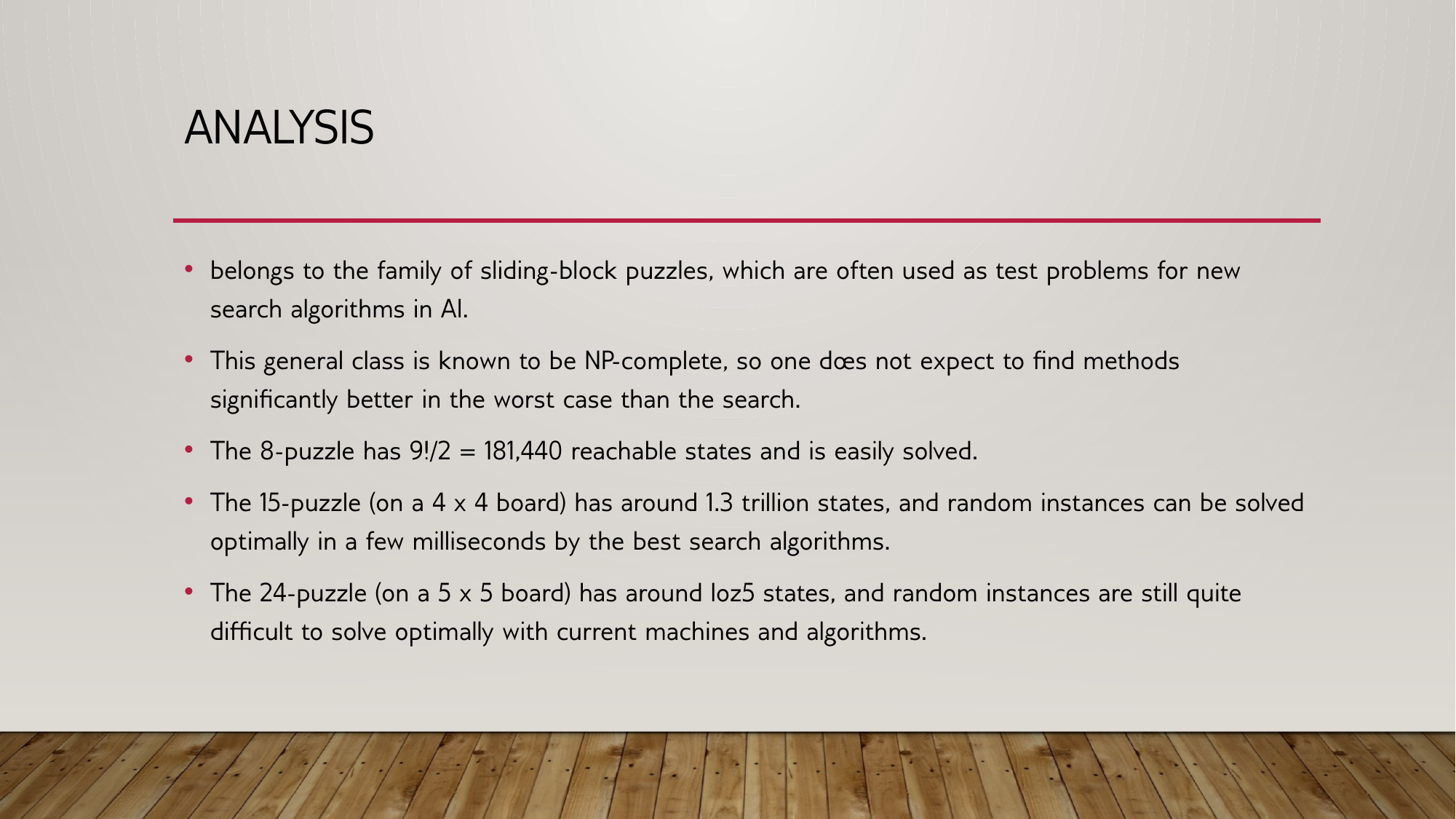

# Analysis
belongs to the family of sliding-block puzzles, which are often used as test problems for new search algorithms in AI.
This general class is known to be NP-complete, so one does not expect to find methods significantly better in the worst case than the search.
The 8-puzzle has 9!/2 = 181,440 reachable states and is easily solved.
The 15-puzzle (on a 4 x 4 board) has around 1.3 trillion states, and random instances can be solved optimally in a few milliseconds by the best search algorithms.
The 24-puzzle (on a 5 x 5 board) has around loz5 states, and random instances are still quite difficult to solve optimally with current machines and algorithms.